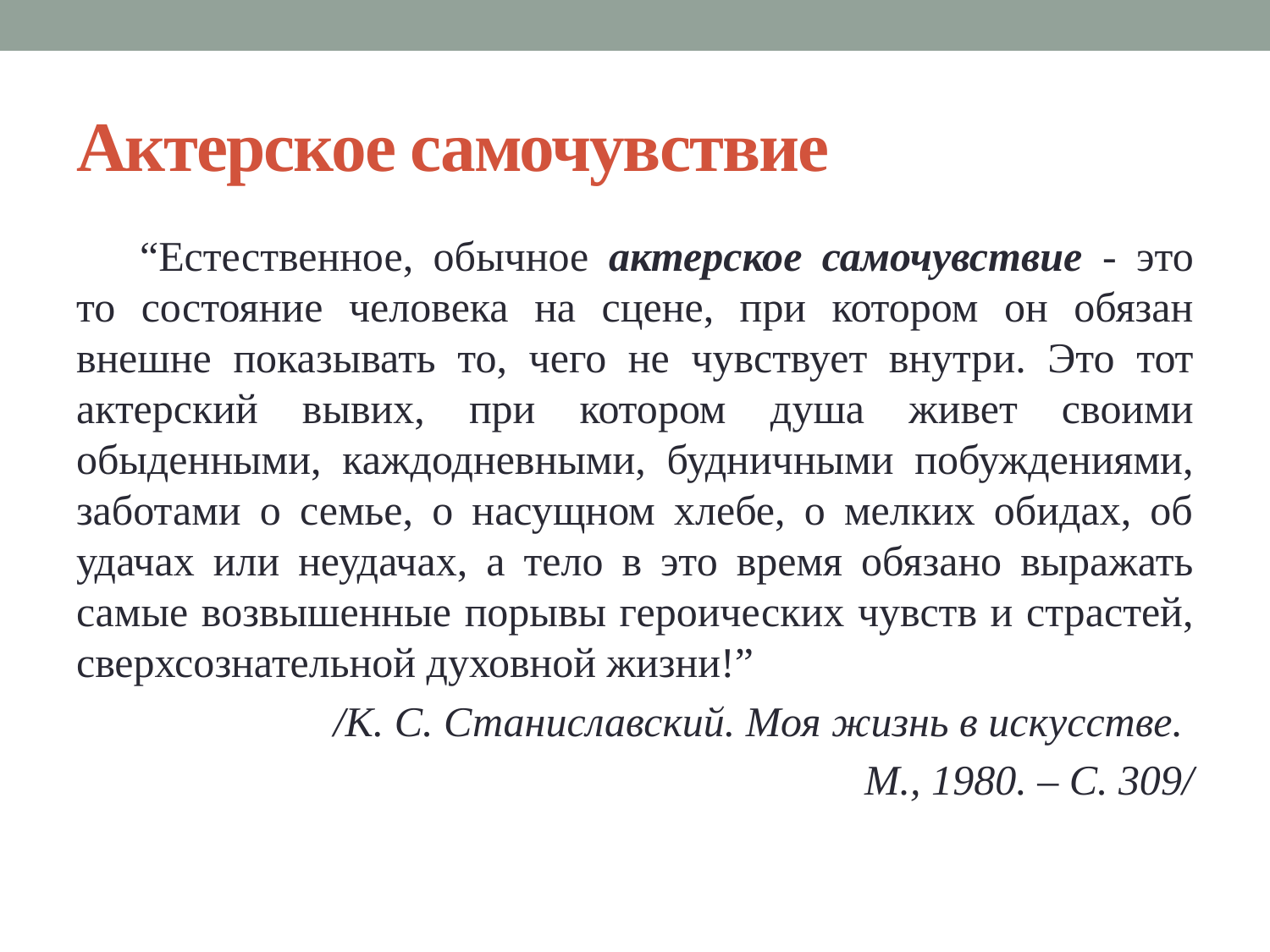

# Актерское самочувствие
“Естественное, обычное актерское самочувствие - это то состояние человека на сцене, при котором он обязан внешне показывать то, чего не чувствует внутри. Это тот актерский вывих, при котором душа живет своими обыденными, каждодневными, будничными побуждениями, заботами о семье, о насущном хлебе, о мелких обидах, об удачах или неудачах, а тело в это время обязано выражать самые возвышенные порывы героических чувств и страстей, сверхсознательной духовной жизни!”
/К. С. Станиславский. Моя жизнь в искусстве.
М., 1980. – С. 309/